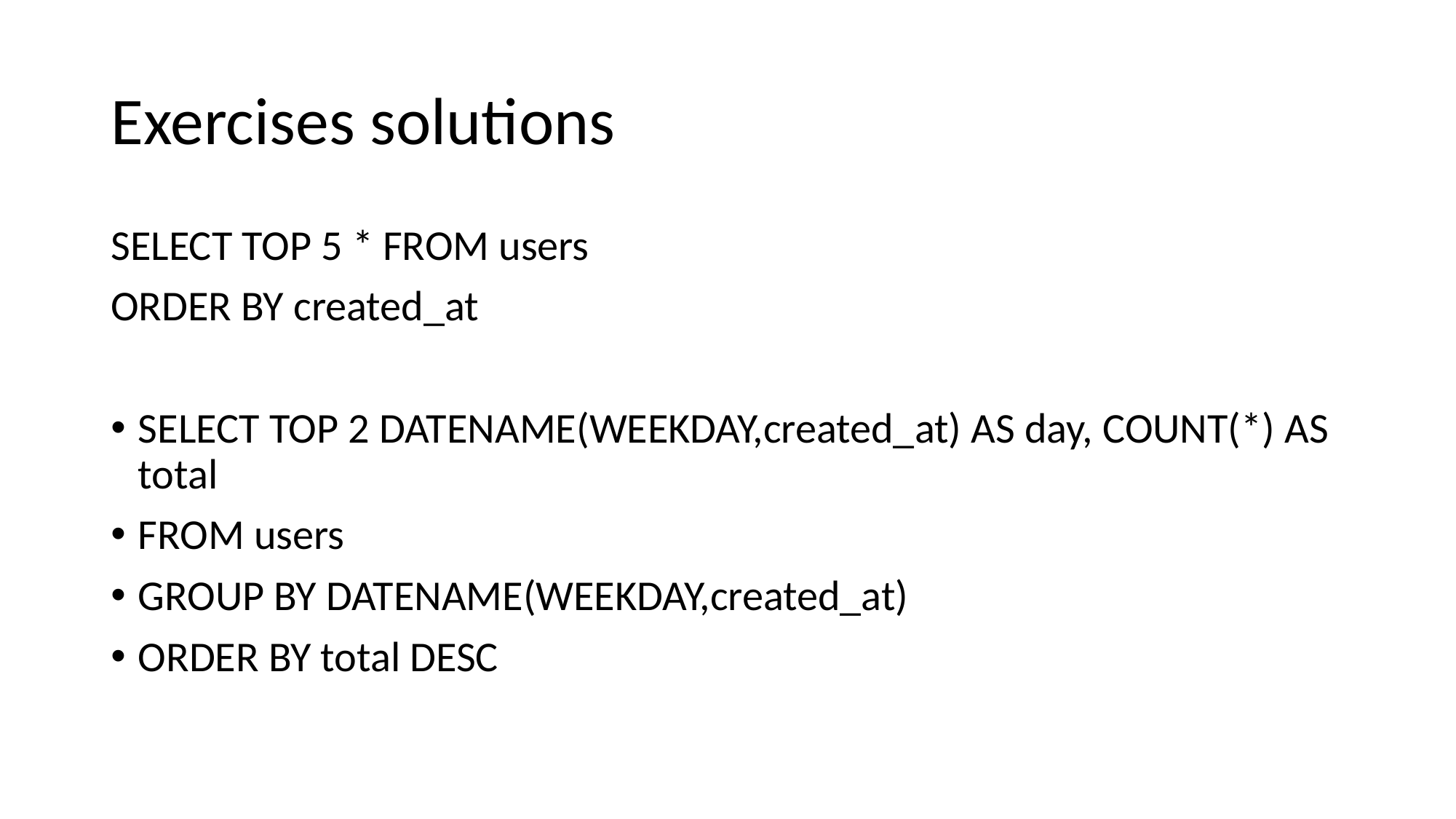

# Exercises solutions
SELECT TOP 5 * FROM users
ORDER BY created_at

SELECT TOP 2 DATENAME(WEEKDAY,created_at) AS day, COUNT(*) AS total
FROM users
GROUP BY DATENAME(WEEKDAY,created_at)
ORDER BY total DESC